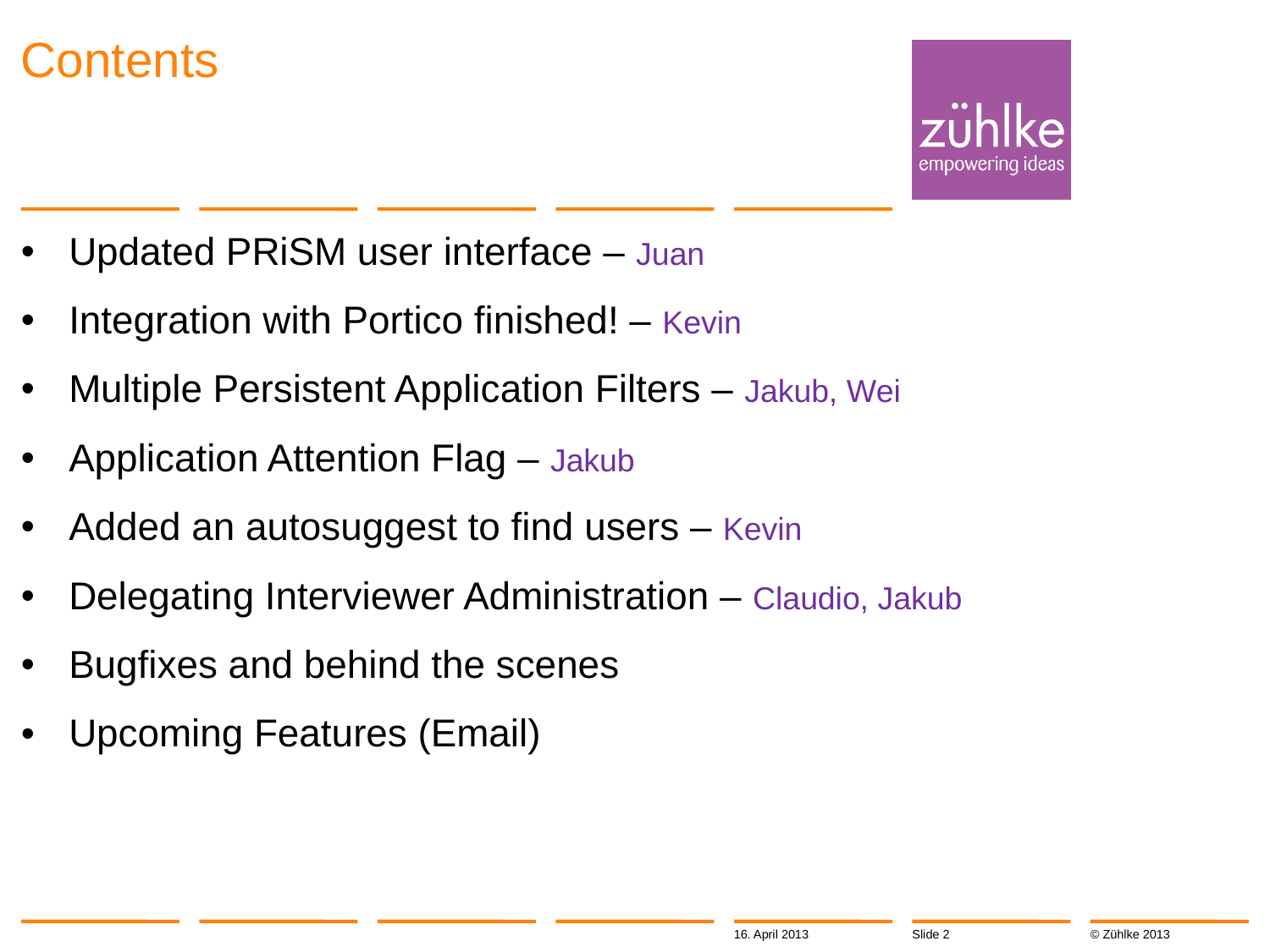

# Contents
Updated PRiSM user interface – Juan
Integration with Portico finished! – Kevin
Multiple Persistent Application Filters – Jakub, Wei
Application Attention Flag – Jakub
Added an autosuggest to find users – Kevin
Delegating Interviewer Administration – Claudio, Jakub
Bugfixes and behind the scenes
Upcoming Features (Email)

16. April 2013
Slide 2